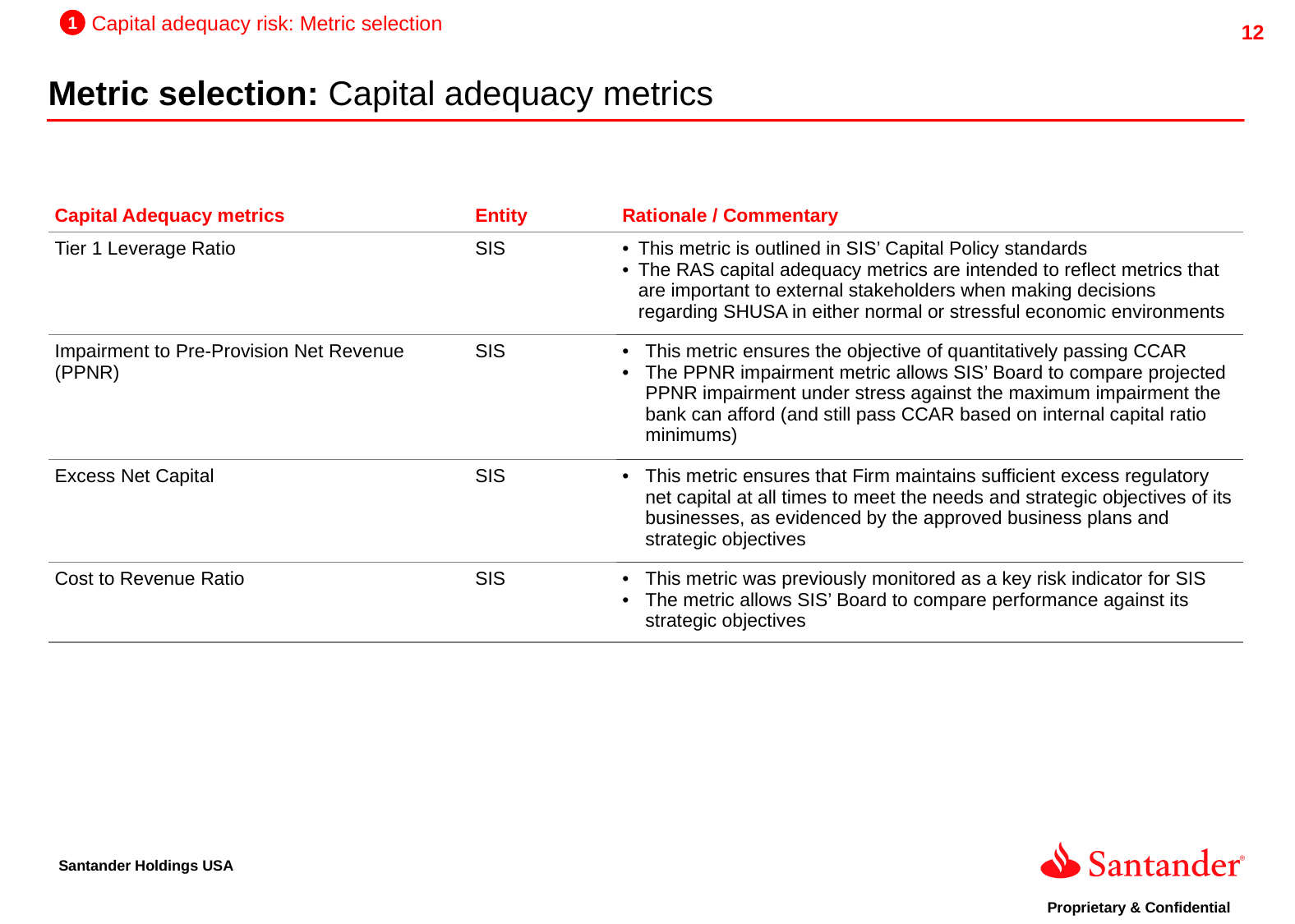

1
Capital adequacy risk: Metric selection
Metric selection: Capital adequacy metrics
| Capital Adequacy metrics | Entity | Rationale / Commentary |
| --- | --- | --- |
| Tier 1 Leverage Ratio | SIS | This metric is outlined in SIS’ Capital Policy standards The RAS capital adequacy metrics are intended to reflect metrics that are important to external stakeholders when making decisions regarding SHUSA in either normal or stressful economic environments |
| Impairment to Pre-Provision Net Revenue (PPNR) | SIS | This metric ensures the objective of quantitatively passing CCAR The PPNR impairment metric allows SIS’ Board to compare projected PPNR impairment under stress against the maximum impairment the bank can afford (and still pass CCAR based on internal capital ratio minimums) |
| Excess Net Capital | SIS | This metric ensures that Firm maintains sufficient excess regulatory net capital at all times to meet the needs and strategic objectives of its businesses, as evidenced by the approved business plans and strategic objectives |
| Cost to Revenue Ratio | SIS | This metric was previously monitored as a key risk indicator for SIS The metric allows SIS’ Board to compare performance against its strategic objectives |